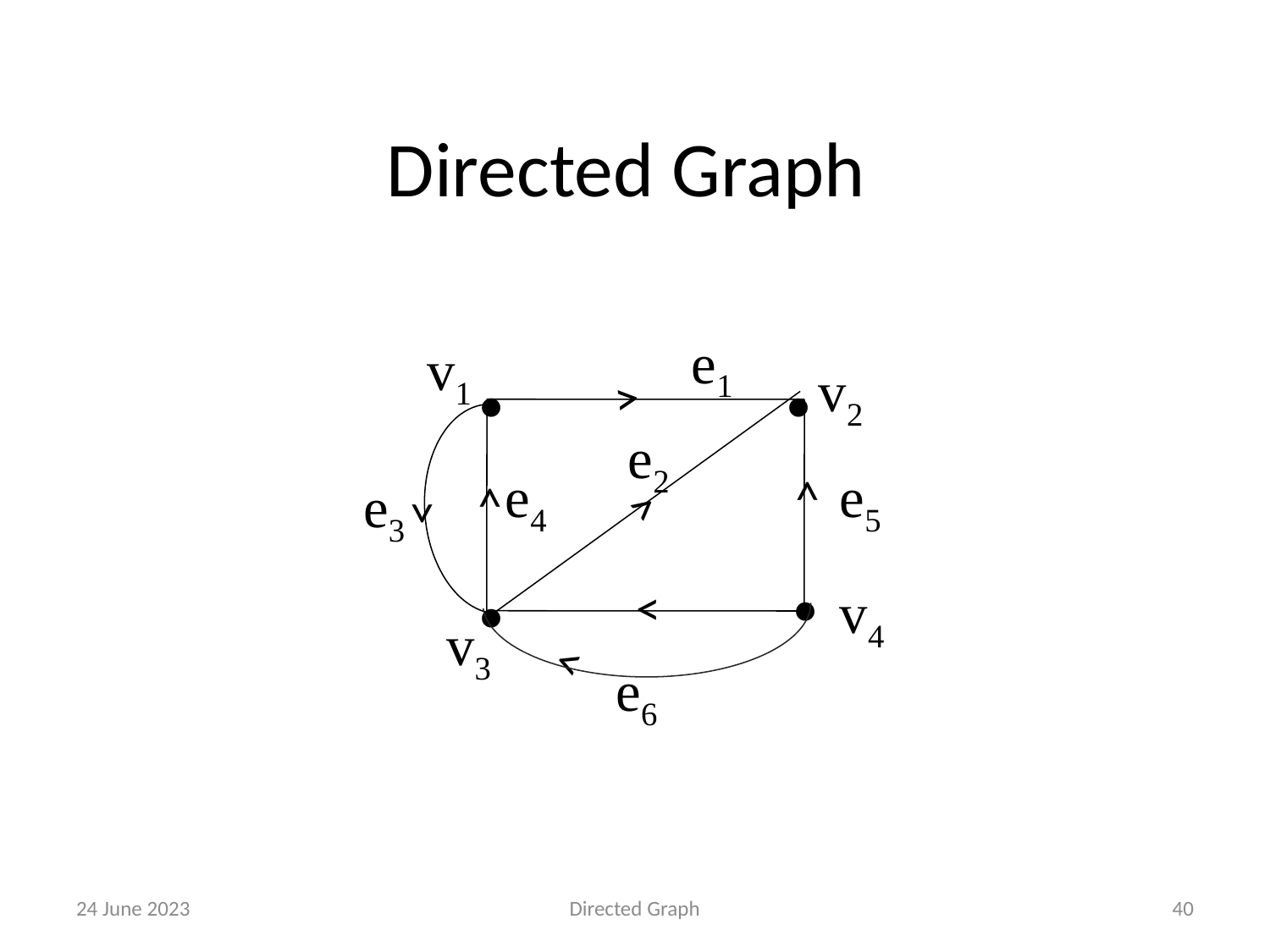

# Directed Graph
e1
v1
v2

e4
˃
e5
e3
v4
v3
e6
˃
e2
˃
˃
•
•
•
•
˃
˃
˃
24 June 2023
Directed Graph
40